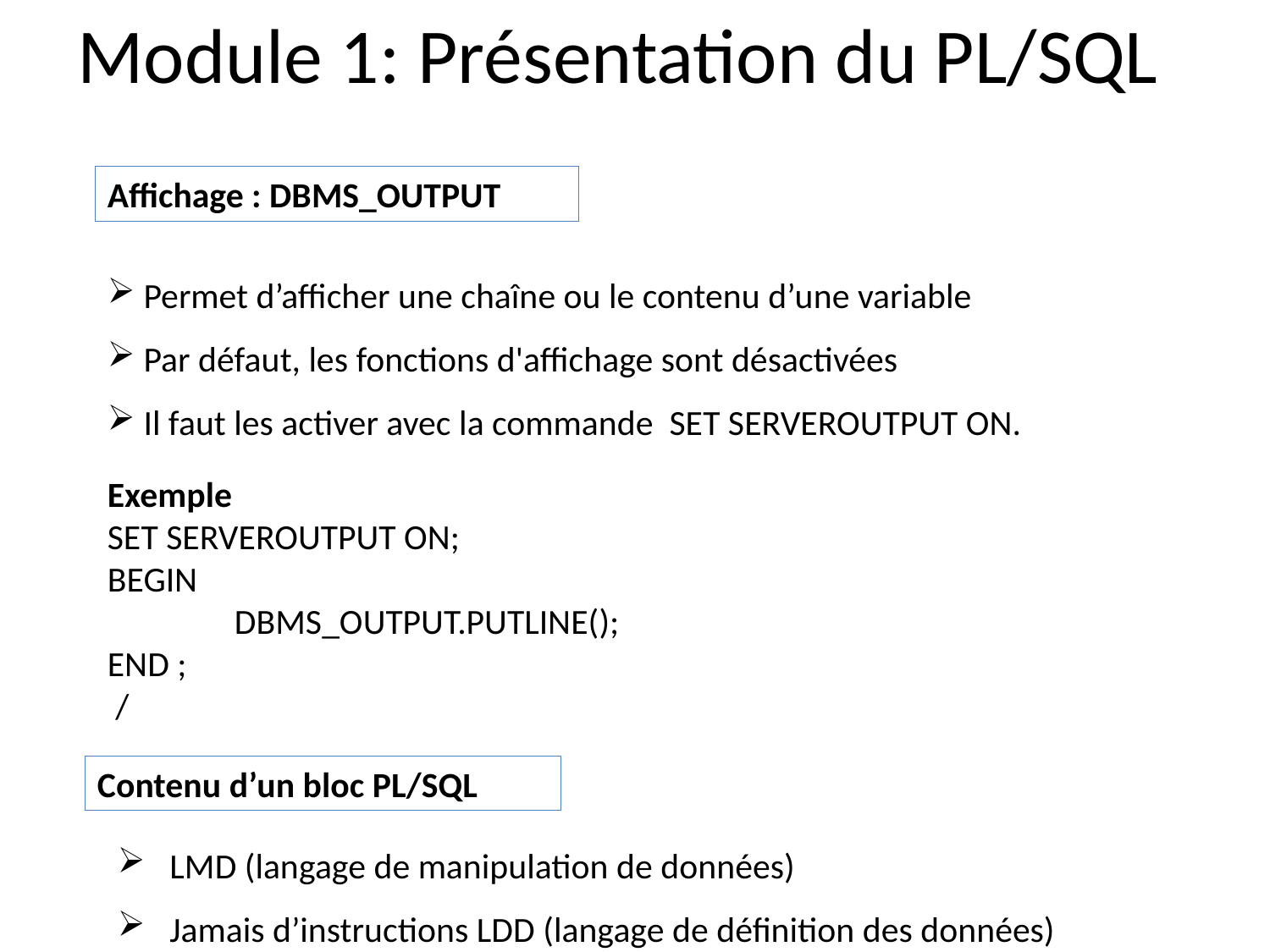

Module 1: Présentation du PL/SQL
Affichage : DBMS_OUTPUT
 Permet d’afficher une chaîne ou le contenu d’une variable
 Par défaut, les fonctions d'affichage sont désactivées
 Il faut les activer avec la commande  SET SERVEROUTPUT ON.
Exemple
SET SERVEROUTPUT ON;
BEGIN
	DBMS_OUTPUT.PUTLINE();
END ;
 /
Contenu d’un bloc PL/SQL
   LMD (langage de manipulation de données)
   Jamais d’instructions LDD (langage de définition des données)